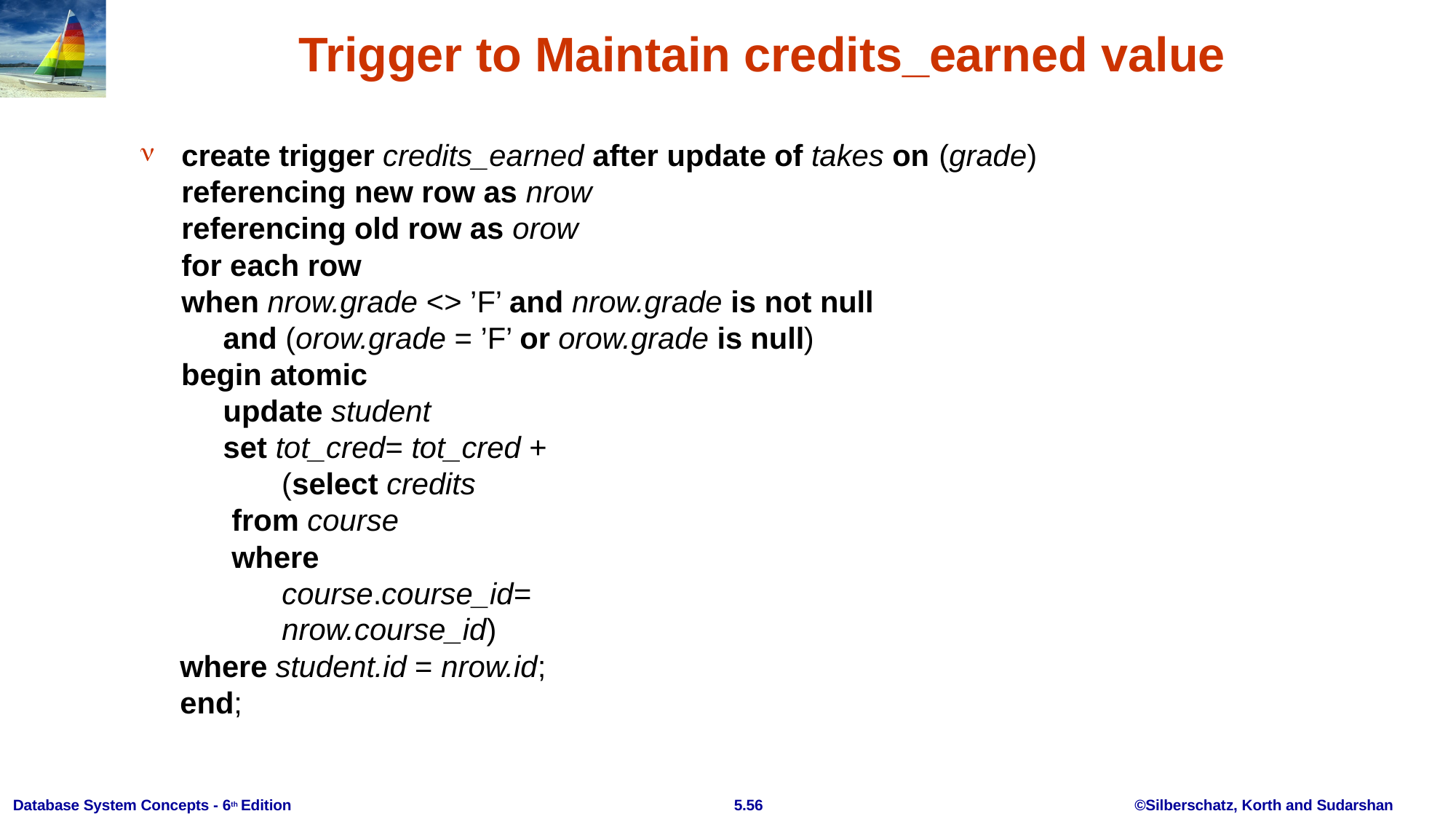

# Trigger to Maintain credits_earned value
ν
create trigger credits_earned after update of takes on (grade)
referencing new row as nrow
referencing old row as orow
for each row
when nrow.grade <> ’F’ and nrow.grade is not null  and (orow.grade = ’F’ or orow.grade is null)
begin atomic  update student
set tot_cred= tot_cred +  (select credits
from course
where course.course_id= nrow.course_id)
where student.id = nrow.id;
end;
Database System Concepts - 6th Edition
5.56
©Silberschatz, Korth and Sudarshan